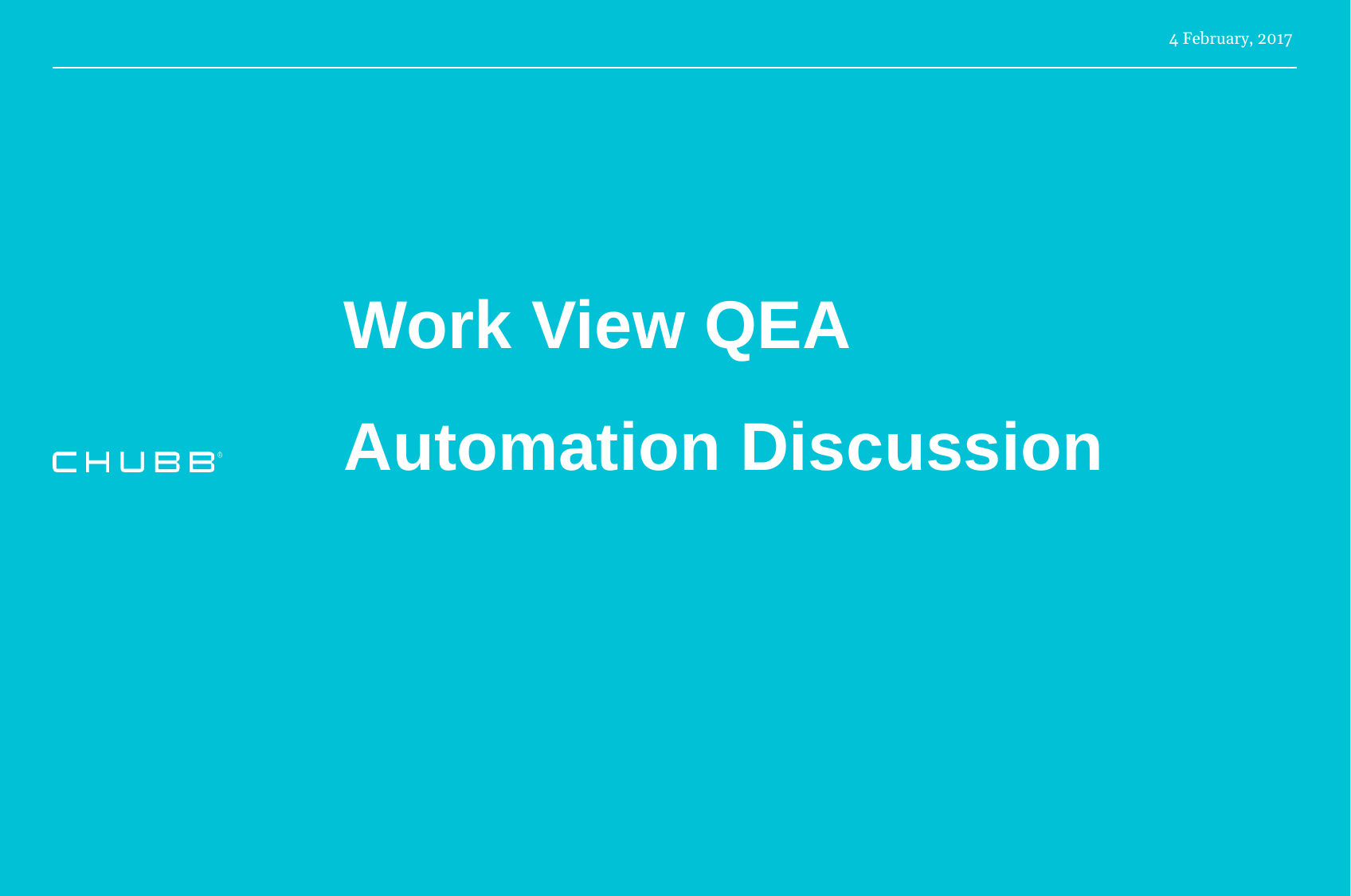

4 February, 2017
# Work View QEA Automation Discussion
Feb 2017

Version 2.0